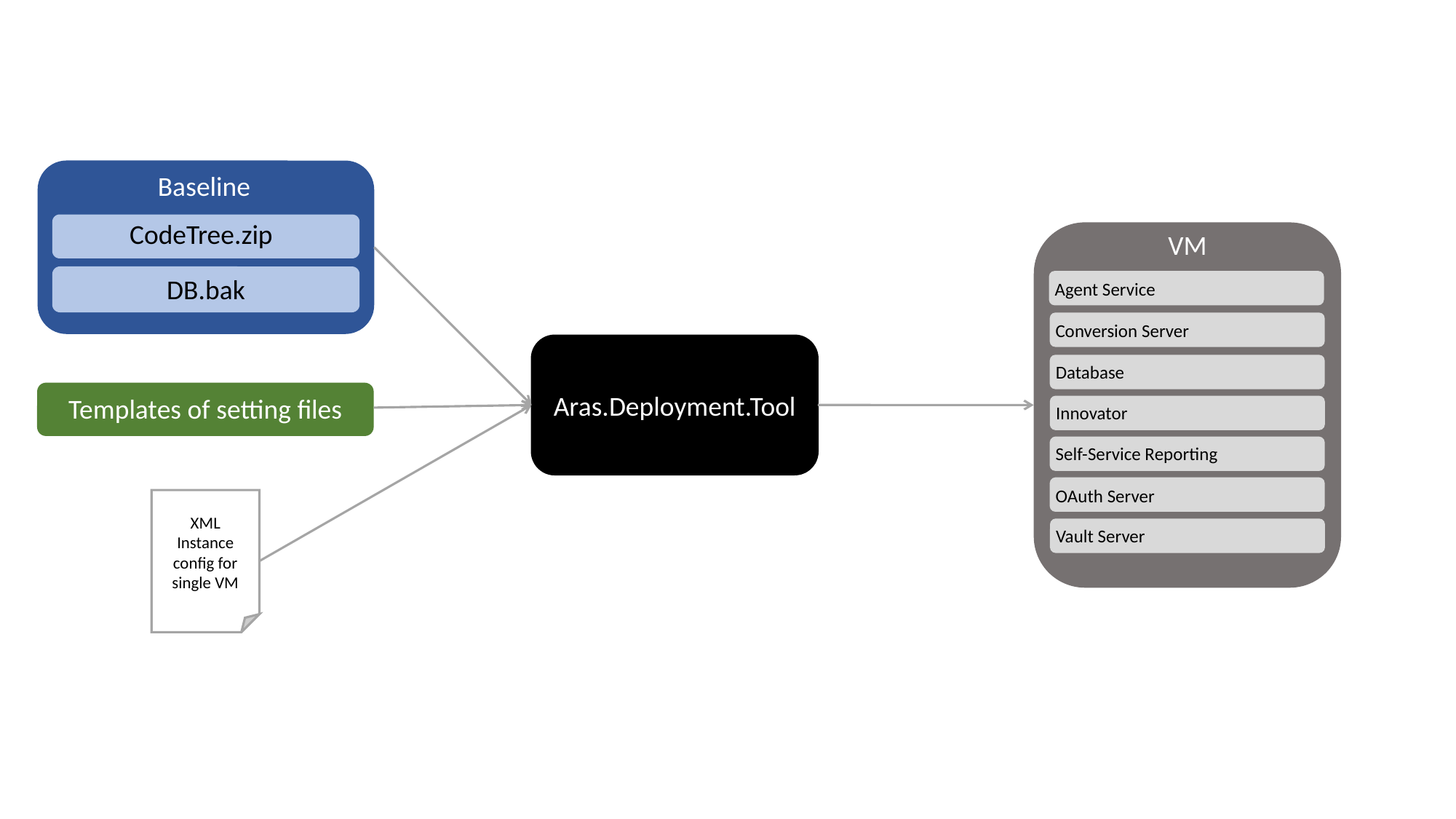

Baseline

CodeTree.zip

DB.bak

VM

Agent Service

Conversion Server

Database

Innovator

Self-Service Reporting

OAuth Server

Vault Server
Aras.Deployment.Tool

Templates of setting files
XML Instance config for single VM